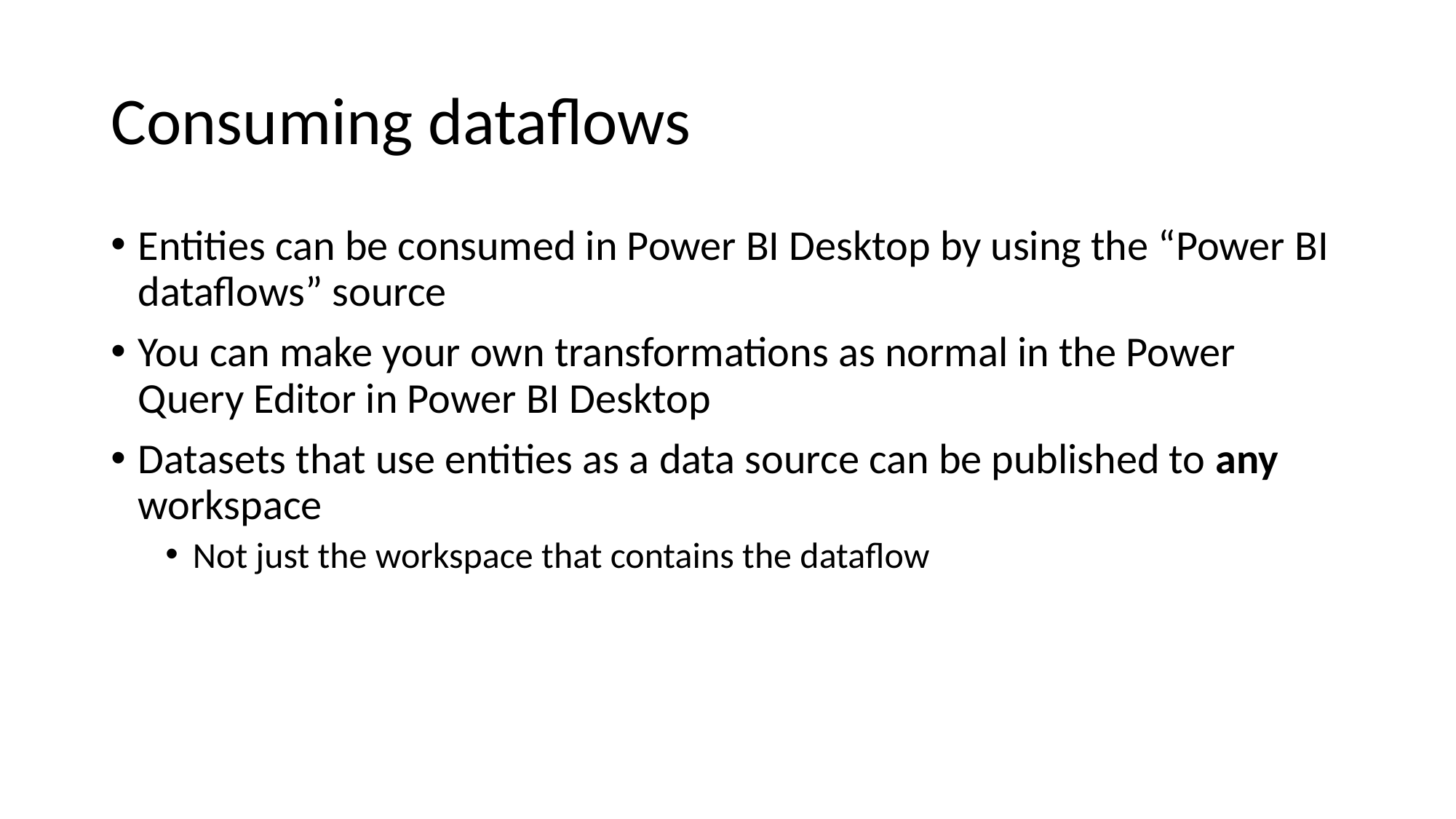

# Consuming dataflows
Entities can be consumed in Power BI Desktop by using the “Power BI dataflows” source
You can make your own transformations as normal in the Power Query Editor in Power BI Desktop
Datasets that use entities as a data source can be published to any workspace
Not just the workspace that contains the dataflow